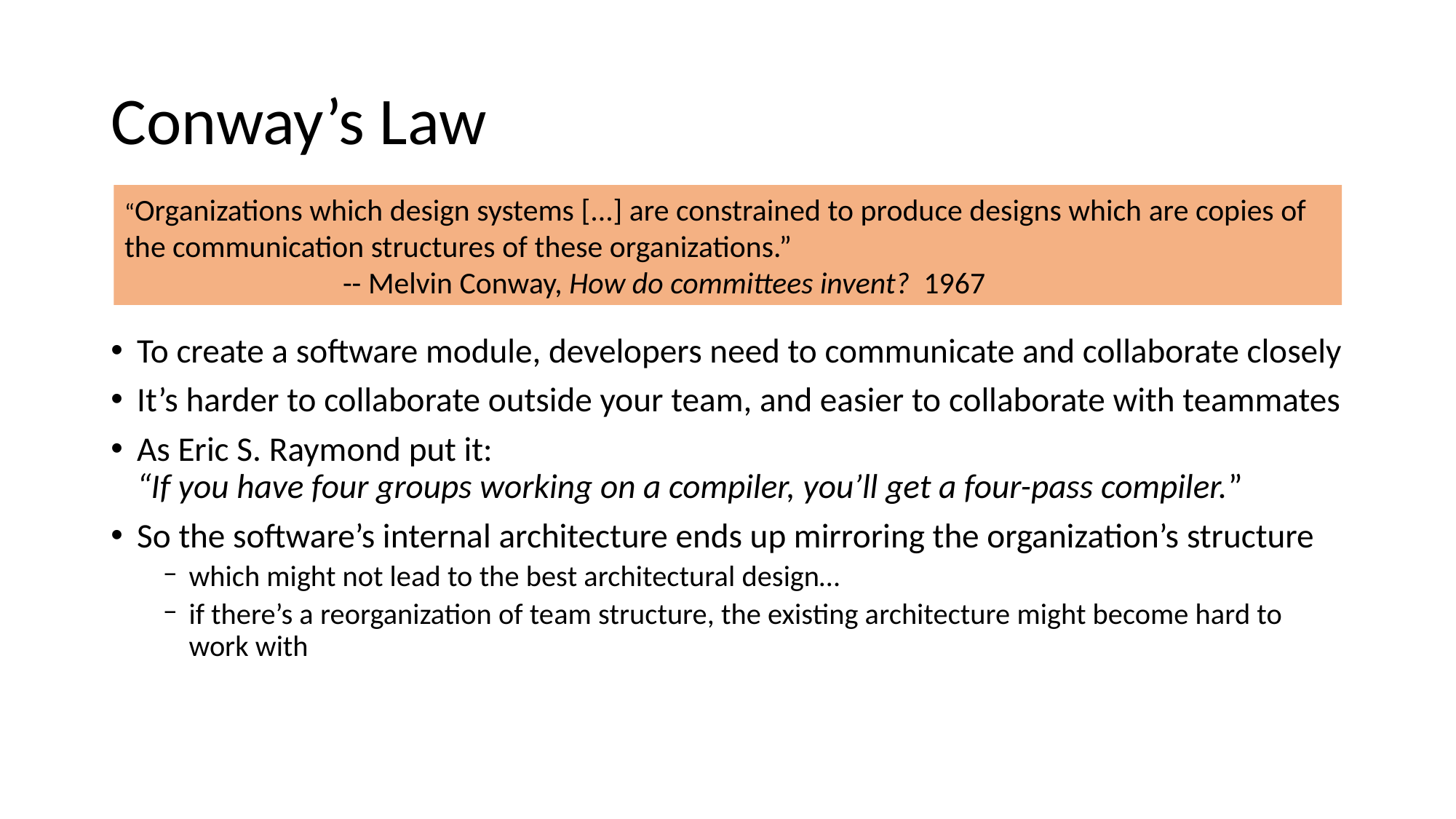

# Conway’s Law
“Organizations which design systems [...] are constrained to produce designs which are copies of the communication structures of these organizations.”
		-- Melvin Conway, How do committees invent?  1967
To create a software module, developers need to communicate and collaborate closely
It’s harder to collaborate outside your team, and easier to collaborate with teammates
As Eric S. Raymond put it:
“If you have four groups working on a compiler, you’ll get a four-pass compiler.”
So the software’s internal architecture ends up mirroring the organization’s structure
which might not lead to the best architectural design…
if there’s a reorganization of team structure, the existing architecture might become hard to work with